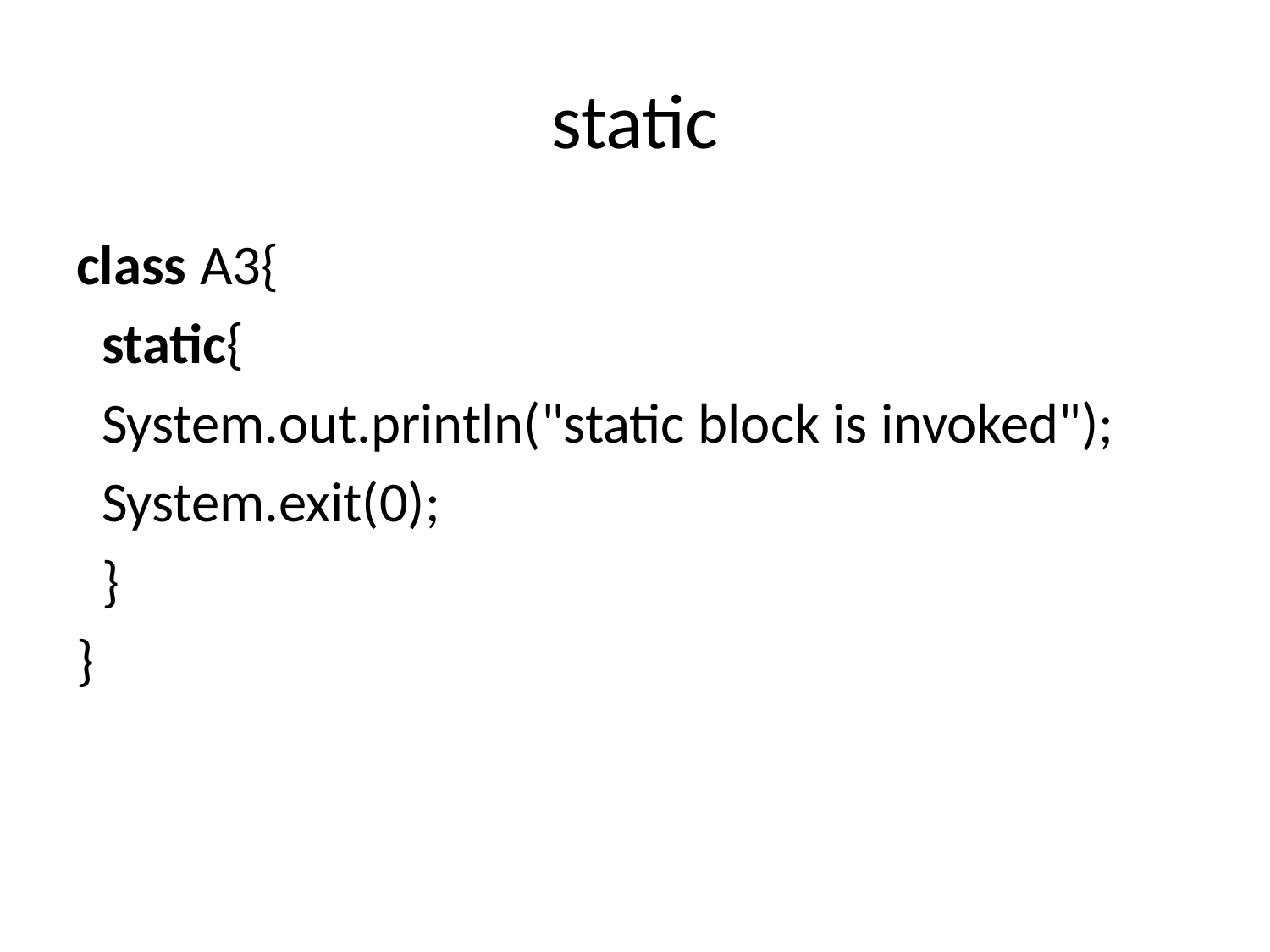

# static
class A3{
  static{
  System.out.println("static block is invoked");
  System.exit(0);
  }
}